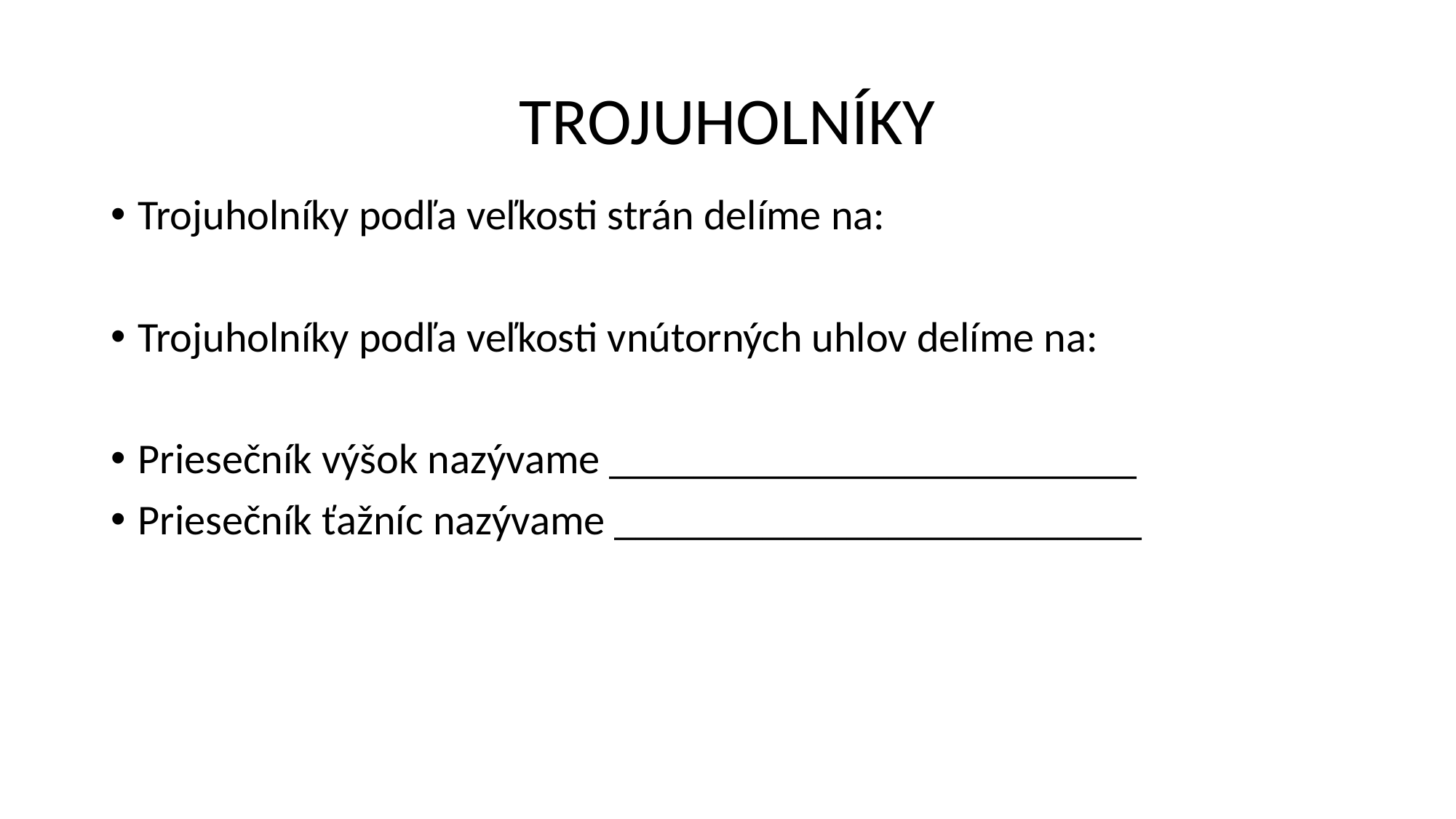

# TROJUHOLNÍKY
Trojuholníky podľa veľkosti strán delíme na:

Trojuholníky podľa veľkosti vnútorných uhlov delíme na:

Priesečník výšok nazývame _________________________
Priesečník ťažníc nazývame _________________________